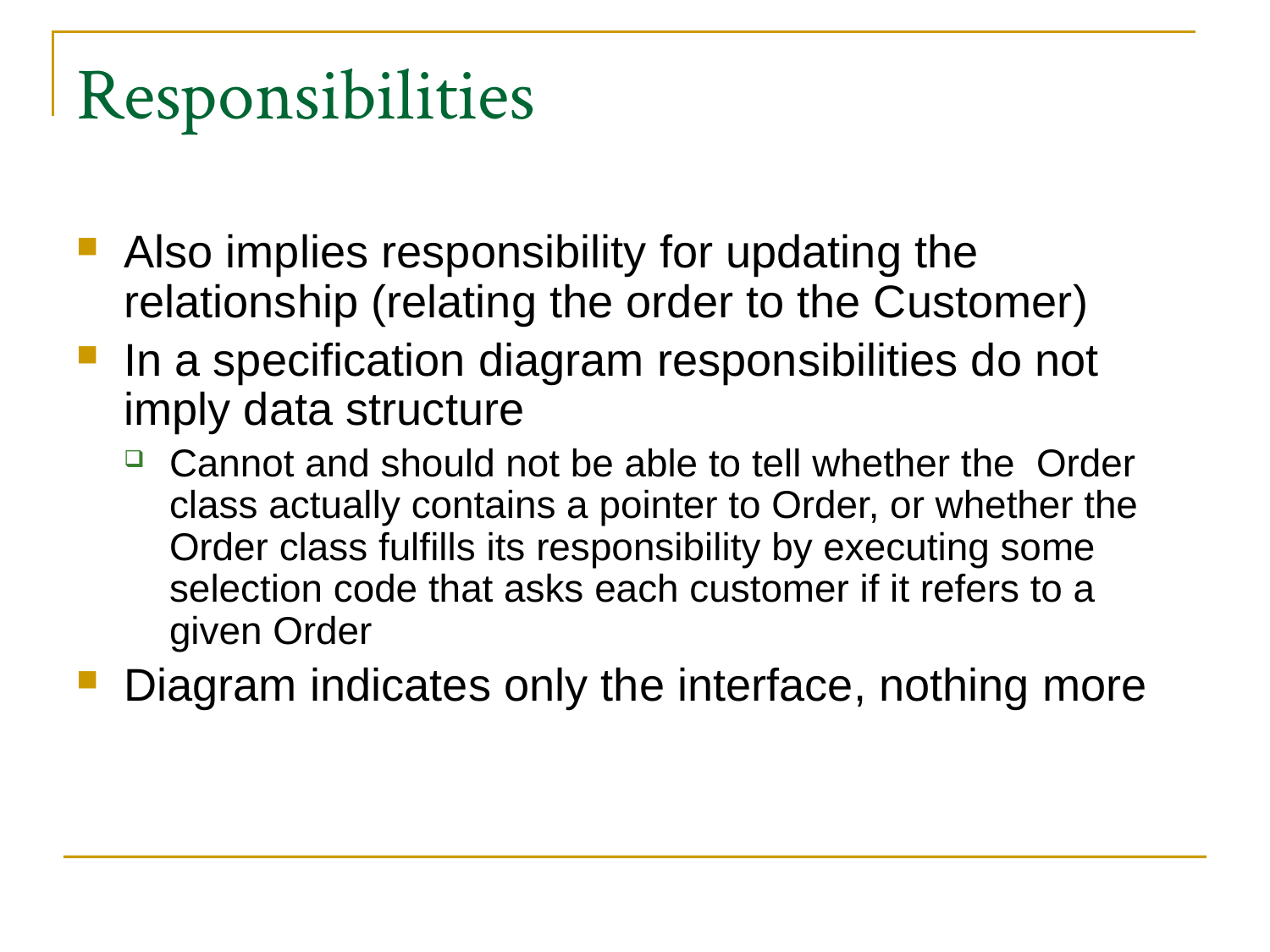

# Responsibilities
Also implies responsibility for updating the relationship (relating the order to the Customer)
In a specification diagram responsibilities do not imply data structure
Cannot and should not be able to tell whether the  Order class actually contains a pointer to Order, or whether the Order class fulfills its responsibility by executing some  selection code that asks each customer if it refers to a given Order
Diagram indicates only the interface, nothing more